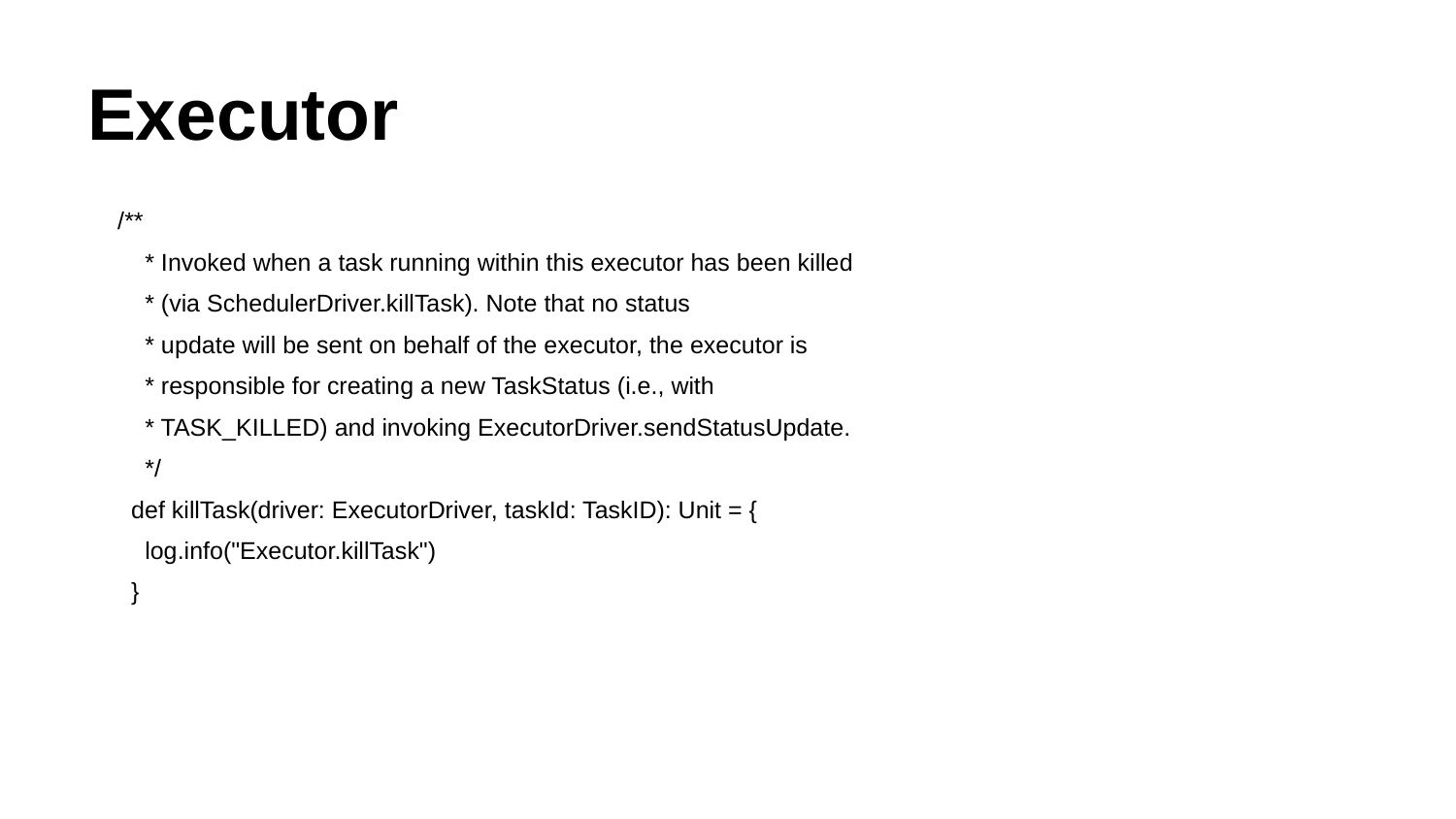

# Executor
/**
    * Invoked when a task running within this executor has been killed
    * (via SchedulerDriver.killTask). Note that no status
    * update will be sent on behalf of the executor, the executor is
    * responsible for creating a new TaskStatus (i.e., with
    * TASK_KILLED) and invoking ExecutorDriver.sendStatusUpdate.
    */
  def killTask(driver: ExecutorDriver, taskId: TaskID): Unit = {
    log.info("Executor.killTask")
  }